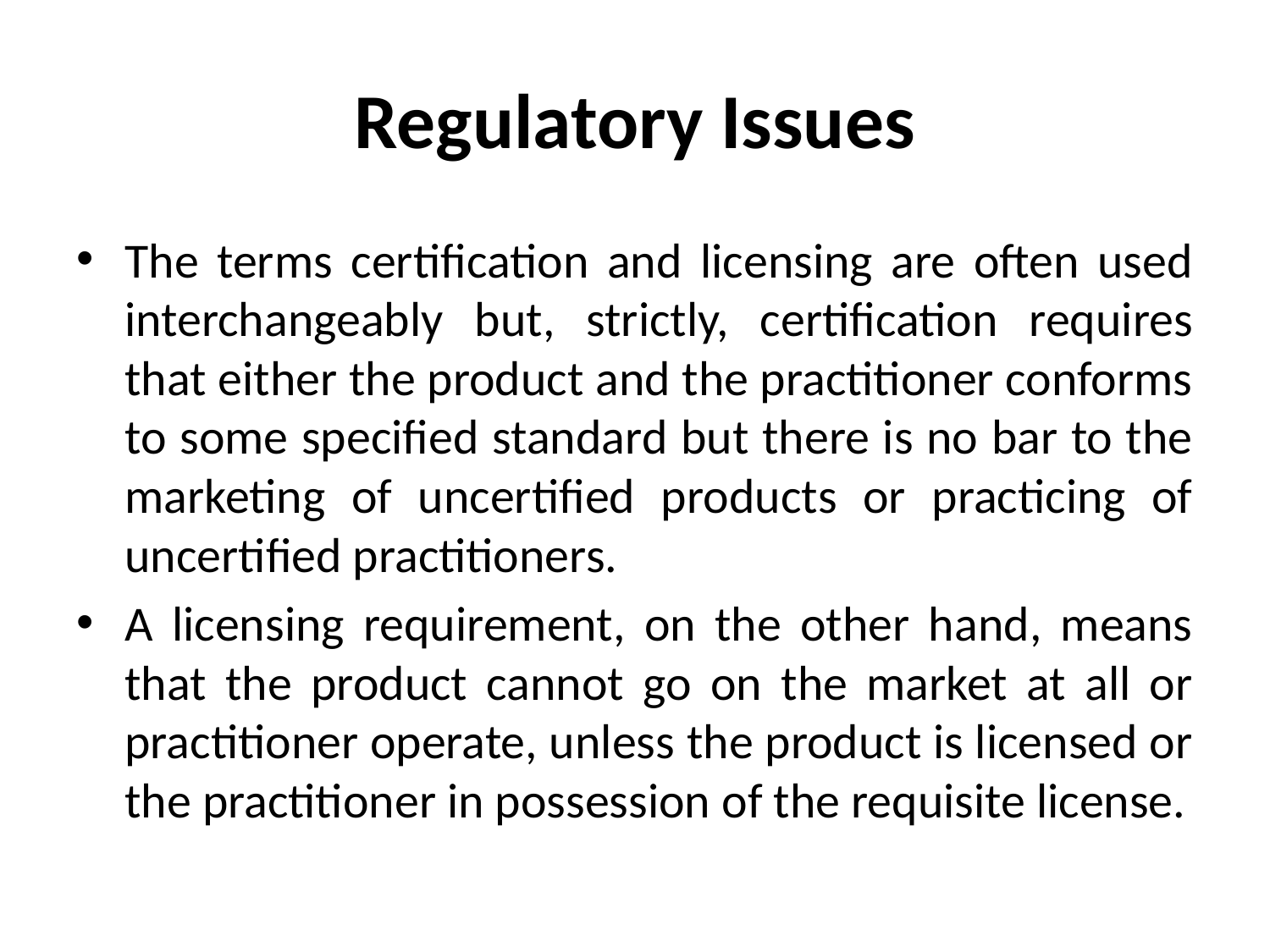

# Regulatory Issues
The terms certification and licensing are often used interchangeably but, strictly, certification requires that either the product and the practitioner conforms to some specified standard but there is no bar to the marketing of uncertified products or practicing of uncertified practitioners.
A licensing requirement, on the other hand, means that the product cannot go on the market at all or practitioner operate, unless the product is licensed or the practitioner in possession of the requisite license.